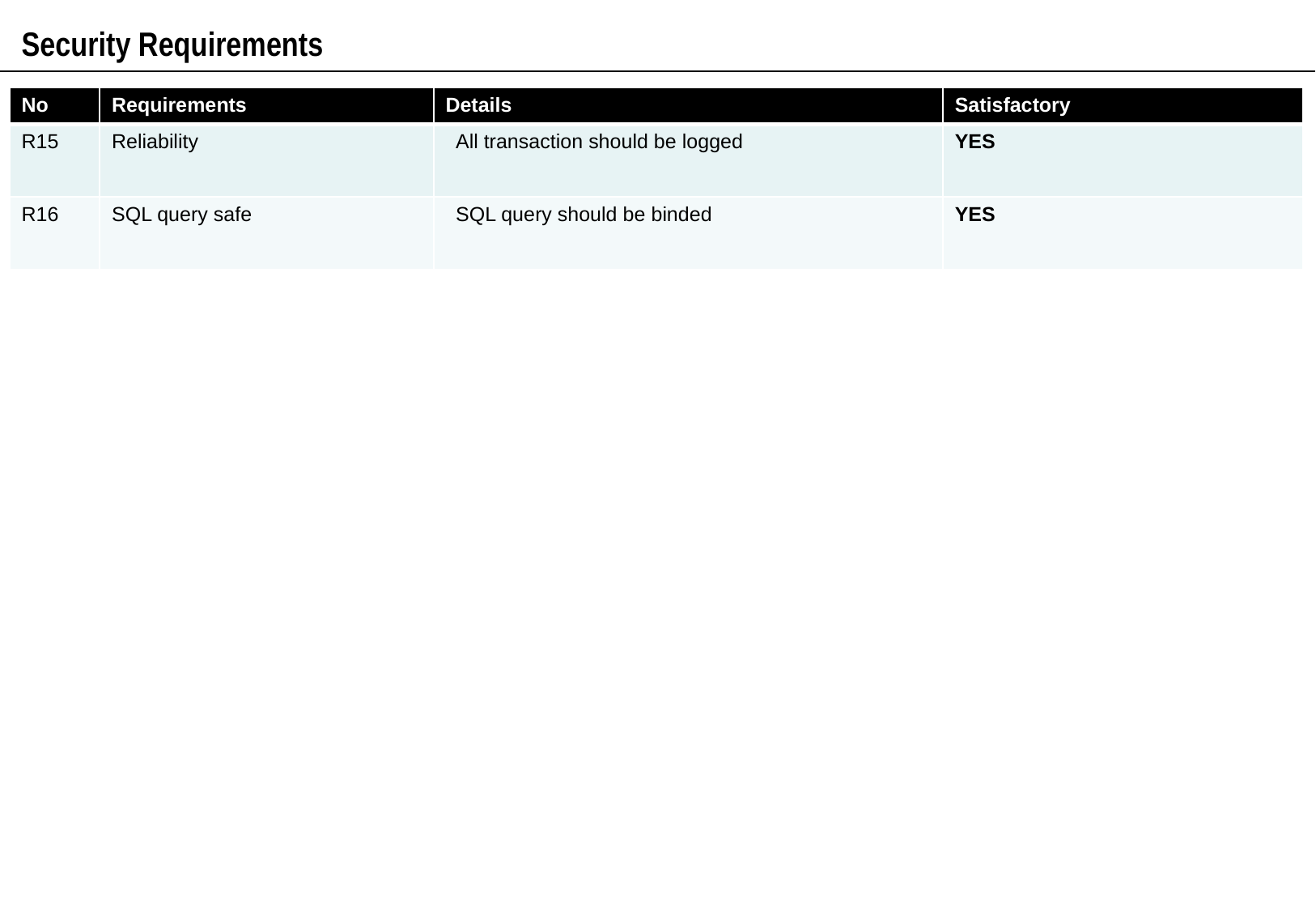

Security Requirements
| No | Requirements | Details | Satisfactory |
| --- | --- | --- | --- |
| R15 | Reliability | All transaction should be logged | YES |
| R16 | SQL query safe | SQL query should be binded | YES |